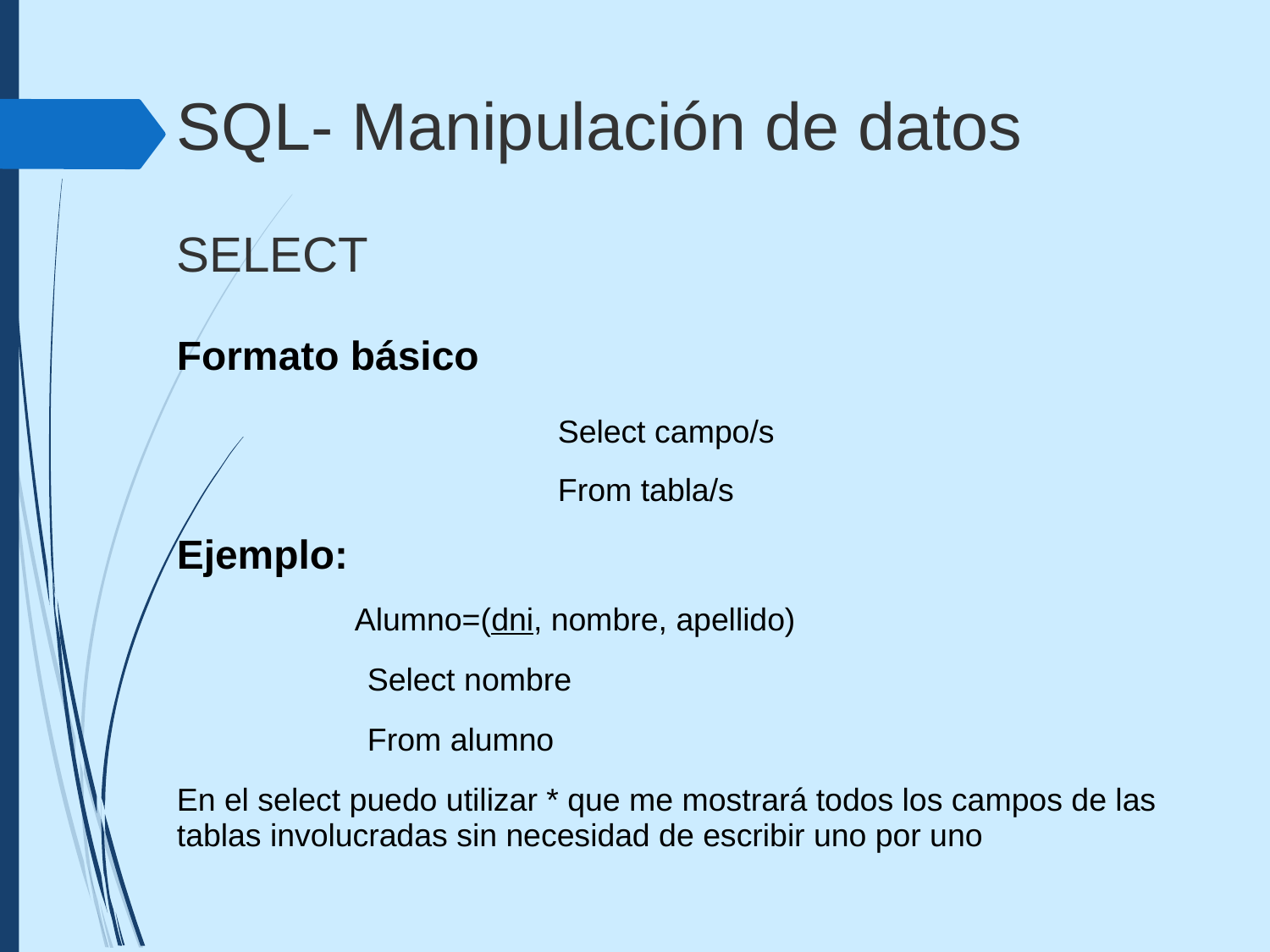

SQL- Manipulación de datos

SELECT

Formato básico
			Select campo/s
			From tabla/s
Ejemplo:
                    Alumno=(dni, nombre, apellido)
Select nombre
From alumno
En el select puedo utilizar * que me mostrará todos los campos de las tablas involucradas sin necesidad de escribir uno por uno